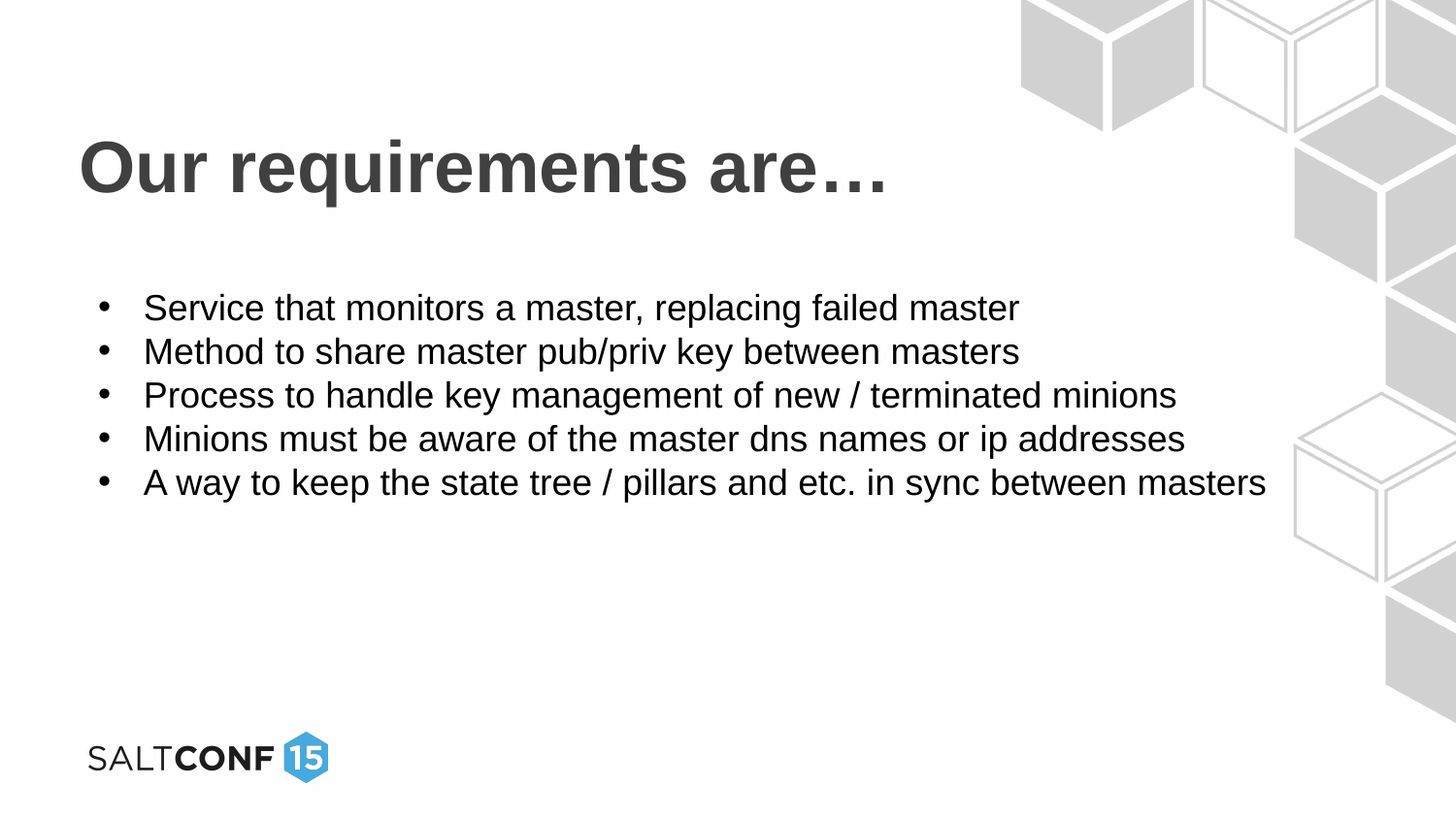

# Our requirements are…
Service that monitors a master, replacing failed master
Method to share master pub/priv key between masters
Process to handle key management of new / terminated minions
Minions must be aware of the master dns names or ip addresses
A way to keep the state tree / pillars and etc. in sync between masters